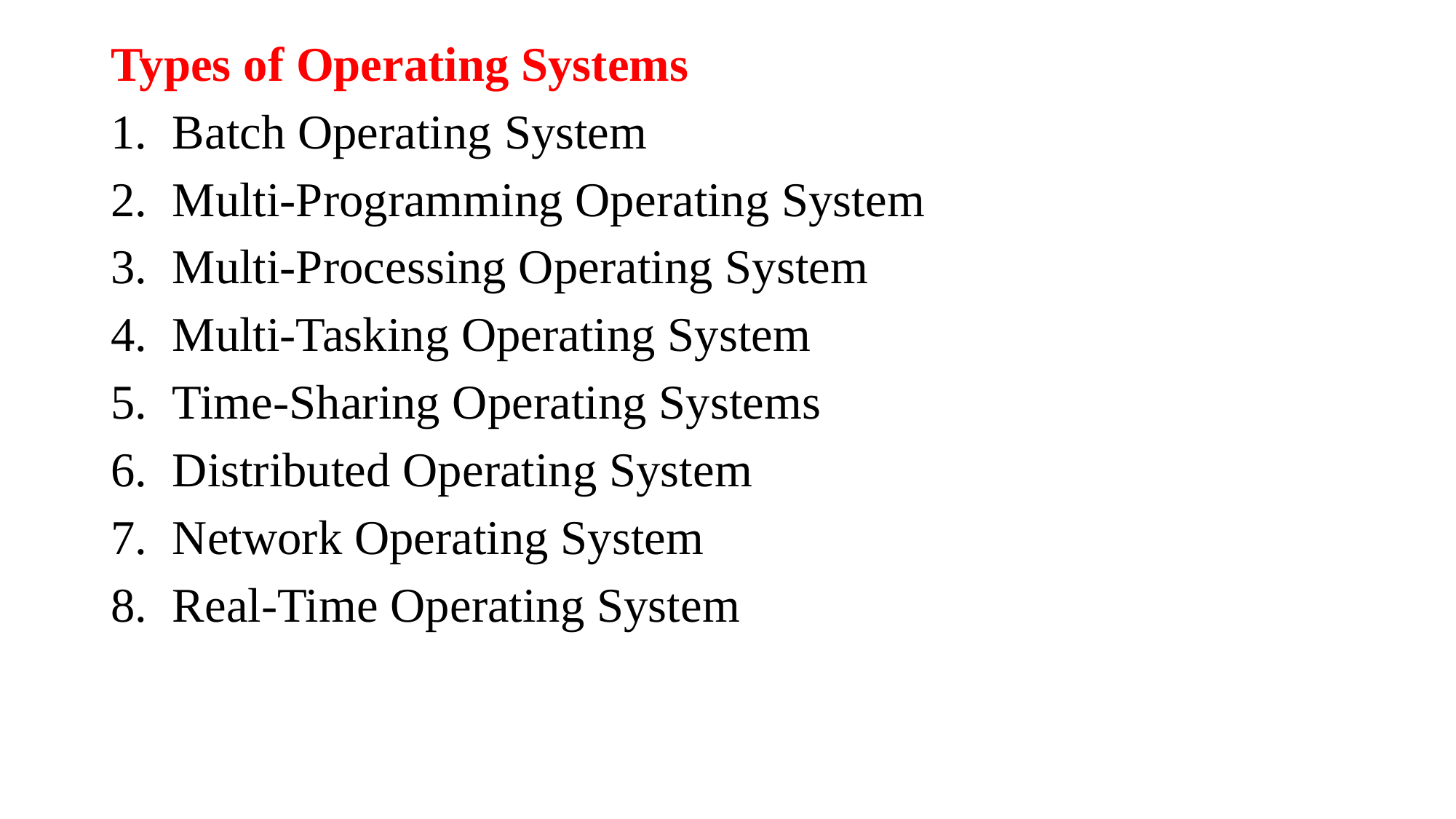

Types of Operating Systems
Batch Operating System
Multi-Programming Operating System
Multi-Processing Operating System
Multi-Tasking Operating System
Time-Sharing Operating Systems
Distributed Operating System
Network Operating System
Real-Time Operating System